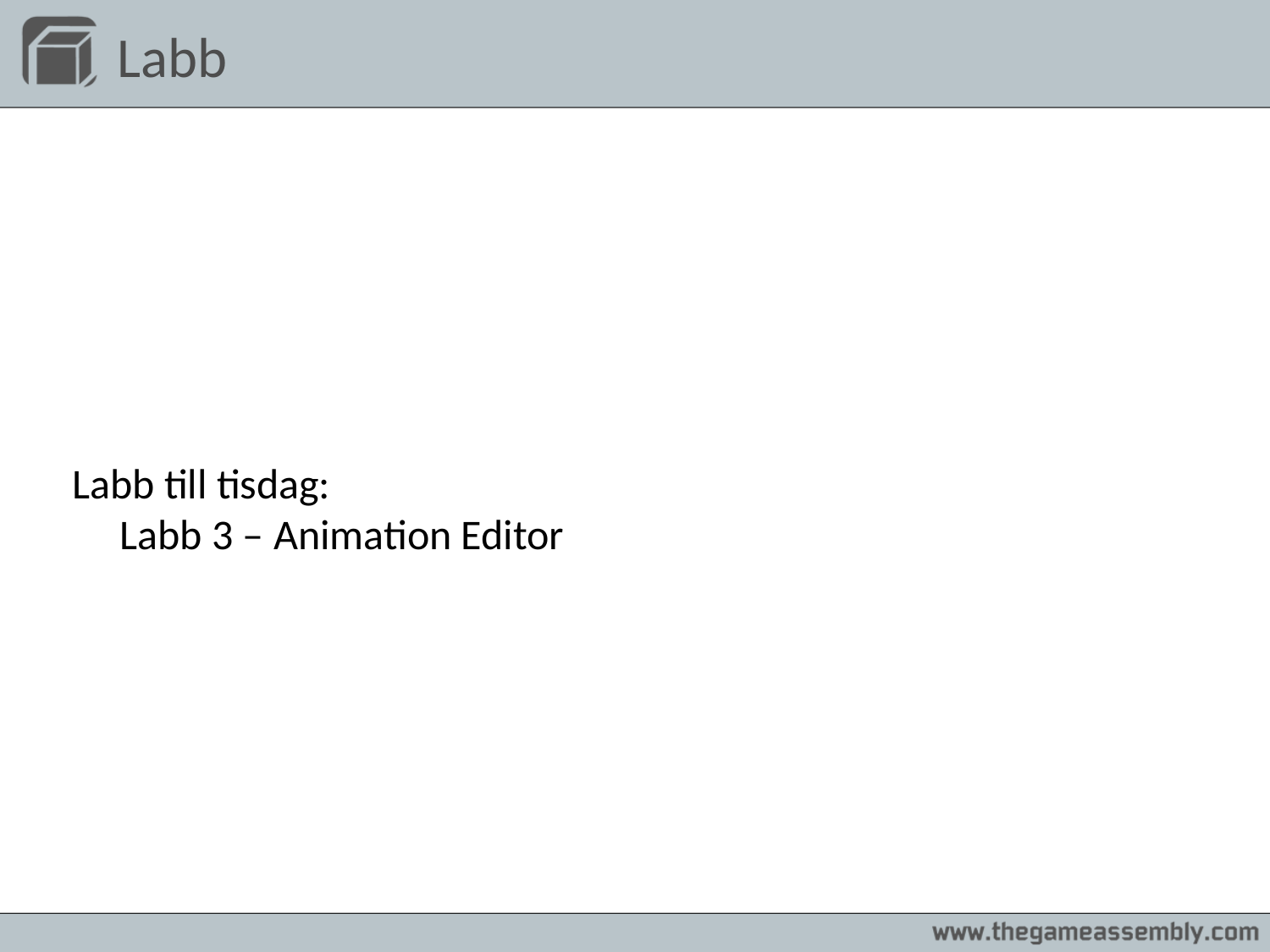

# Labb
Labb till tisdag:
Labb 3 – Animation Editor